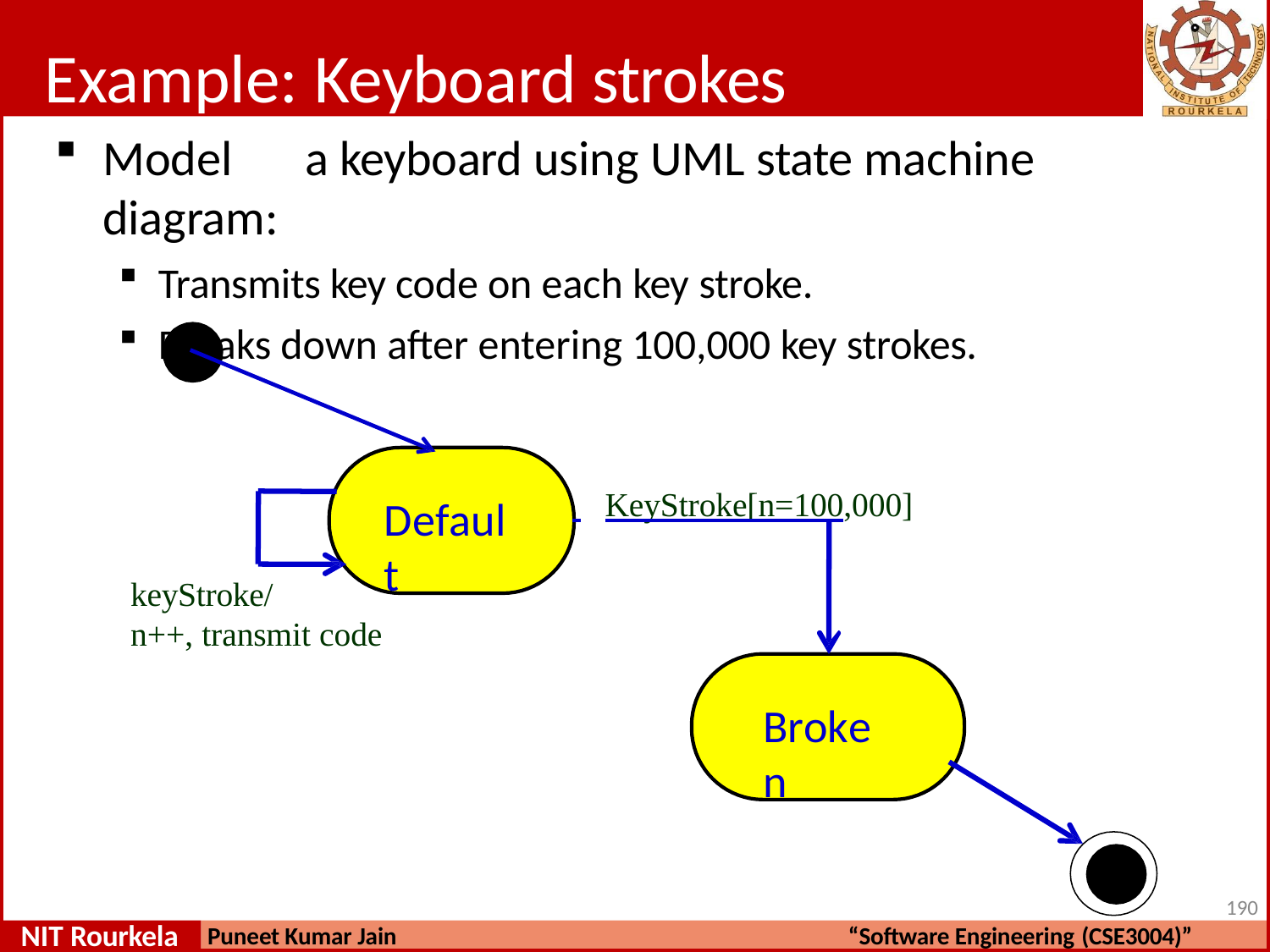

# Example: Keyboard strokes
Model	a keyboard using UML state machine diagram:
Transmits key code on each key stroke.
Breaks down after entering 100,000 key strokes.

 	KeyStroke[n=100,000]
Default

keyStroke/
n++, transmit code

Broken
190
NIT Rourkela
Puneet Kumar Jain
“Software Engineering (CSE3004)”